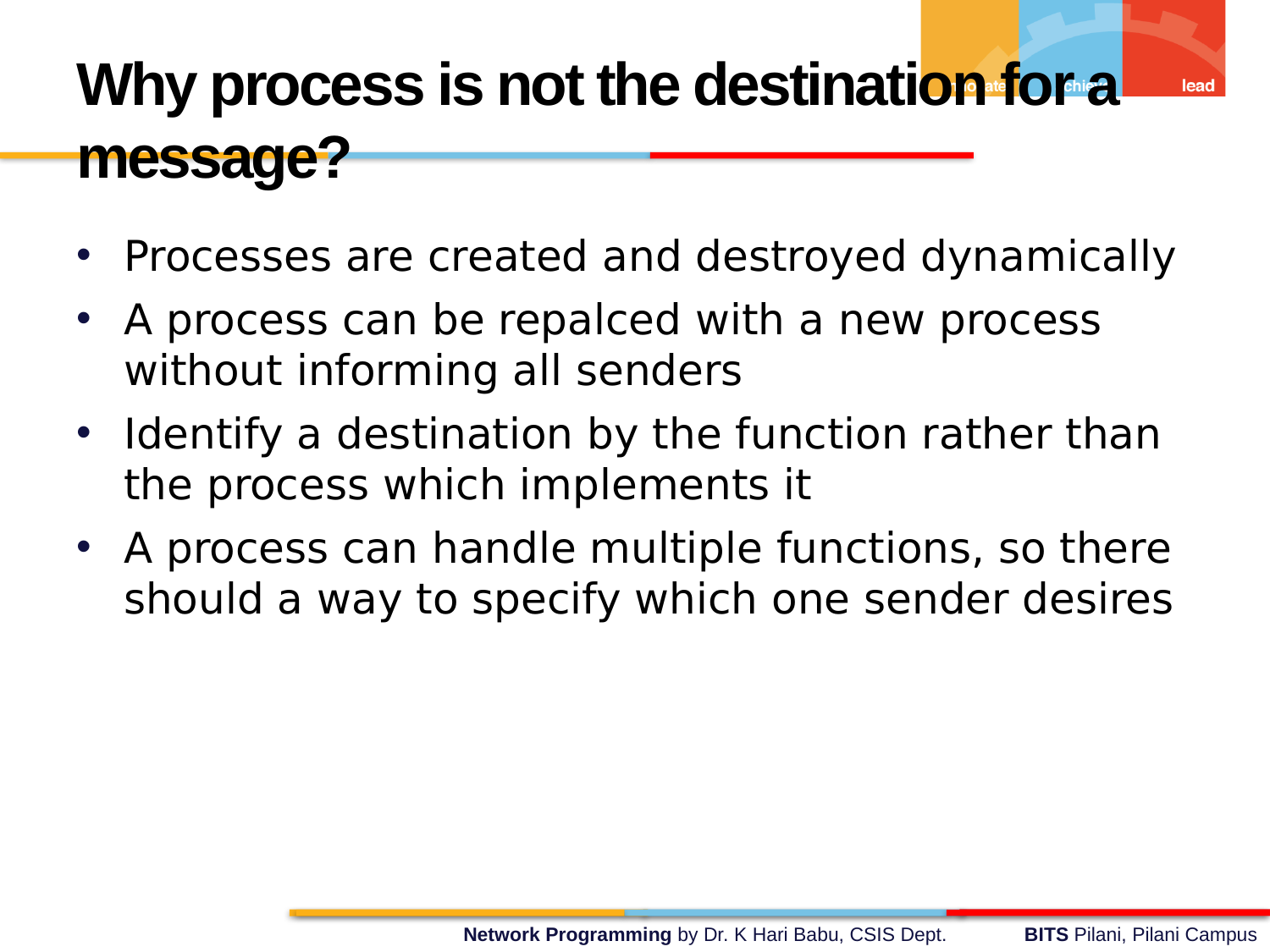

Why process is not the destination for a message?
Processes are created and destroyed dynamically
A process can be repalced with a new process without informing all senders
Identify a destination by the function rather than the process which implements it
A process can handle multiple functions, so there should a way to specify which one sender desires